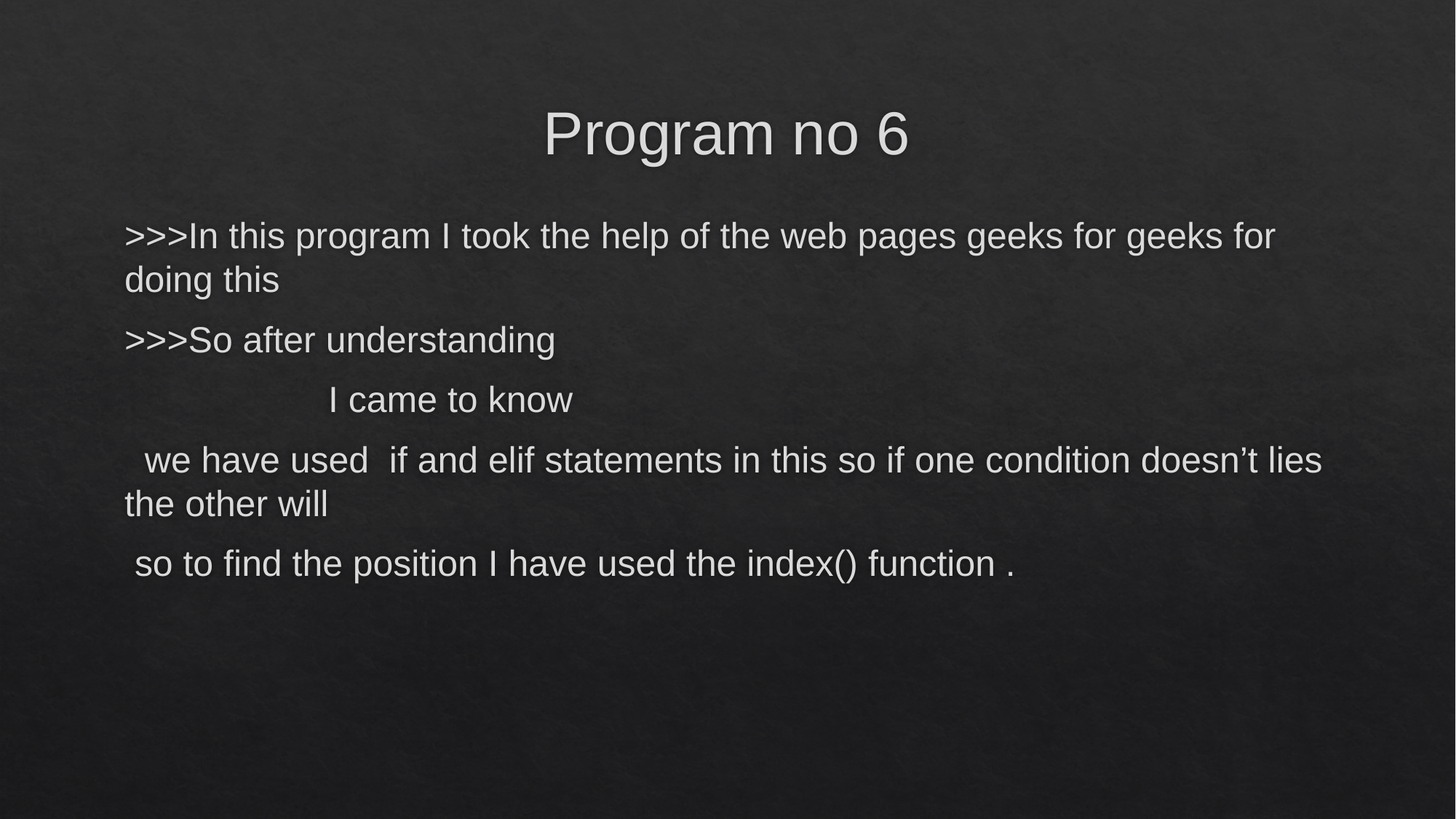

# Program no 6
>>>In this program I took the help of the web pages geeks for geeks for doing this
>>>So after understanding
                    I came to know
  we have used  if and elif statements in this so if one condition doesn’t lies the other will
 so to find the position I have used the index() function .